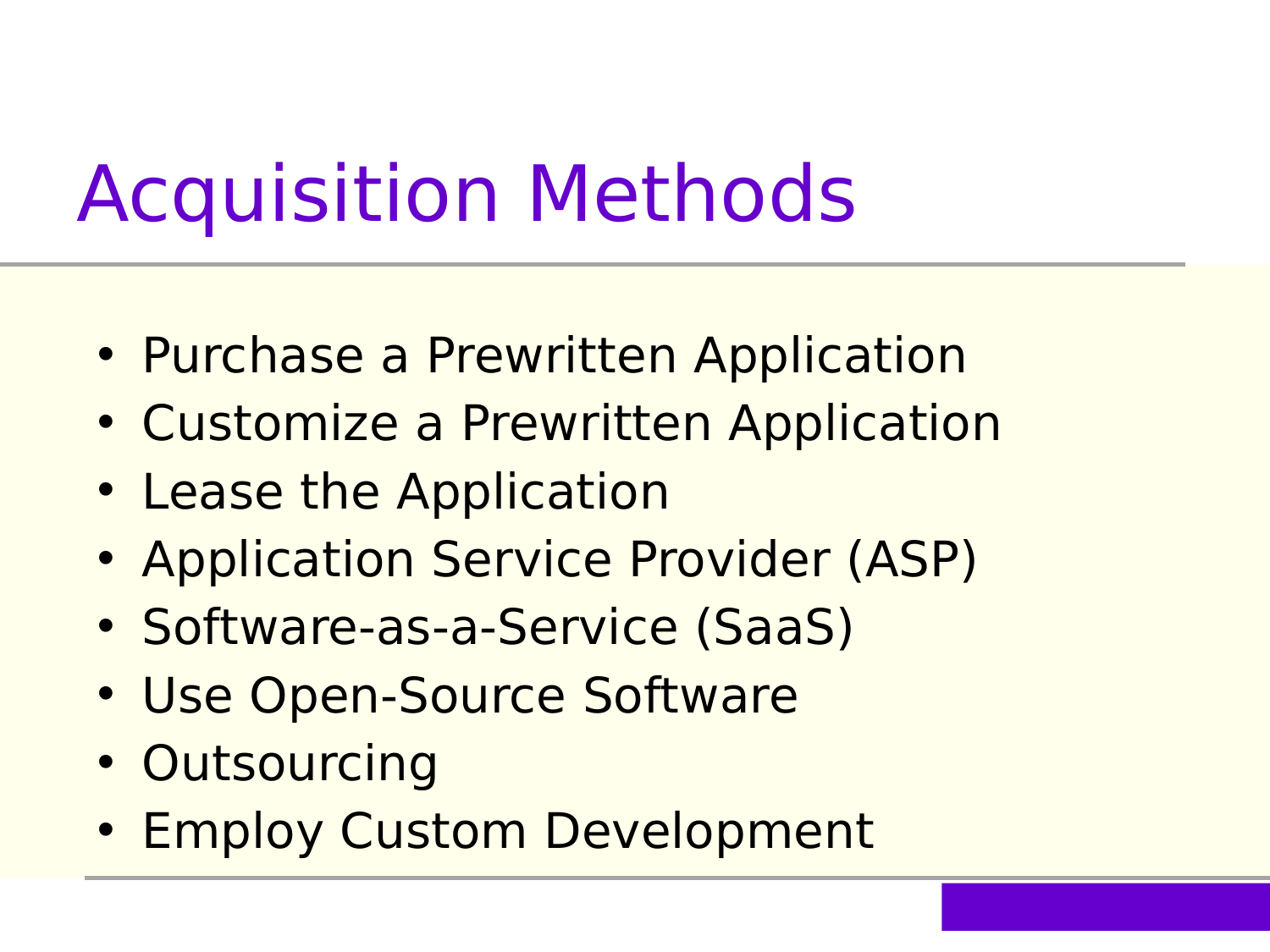

Acquisition Methods
Purchase a Prewritten Application
Customize a Prewritten Application
Lease the Application
Application Service Provider (ASP)
Software-as-a-Service (SaaS)
Use Open-Source Software
Outsourcing
Employ Custom Development